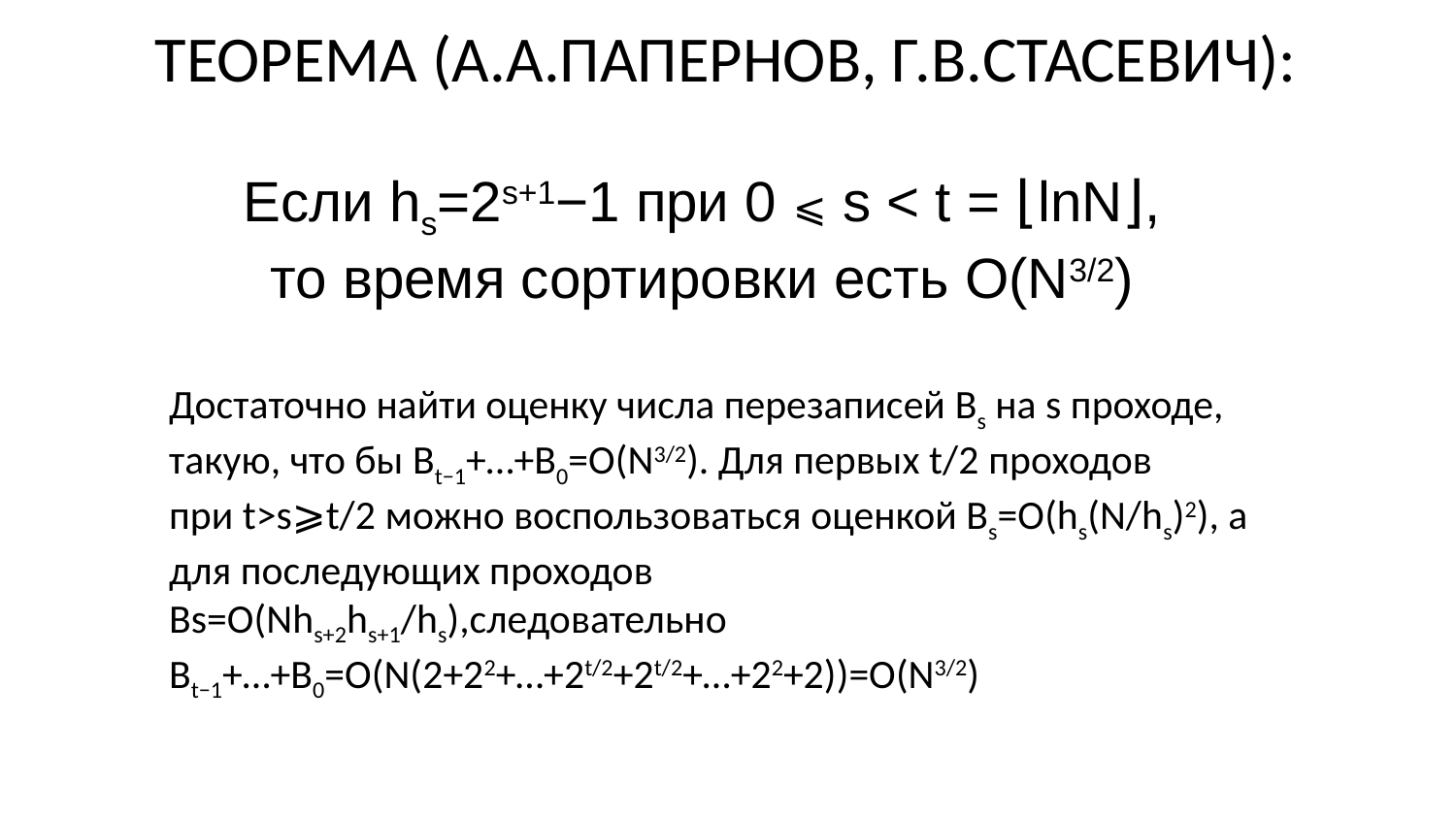

ТЕОРЕМА (А.А.ПАПЕРНОВ, Г.В.СТАСЕВИЧ):
Если hs=2s+1−1 при 0 ⩽ s < t = ⌊lnN⌋,
то время сортировки есть O(N3/2)
Достаточно найти оценку числа перезаписей Bs на s проходе, такую, что бы Bt−1+…+B0=O(N3/2). Для первых t/2 проходов при t>s⩾t/2 можно воспользоваться оценкой Bs=O(hs(N/hs)2), а для последующих проходов
Bs=O(Nhs+2hs+1/hs),следовательно
Bt−1+…+B0=O(N(2+22+…+2t/2+2t/2+…+22+2))=O(N3/2)